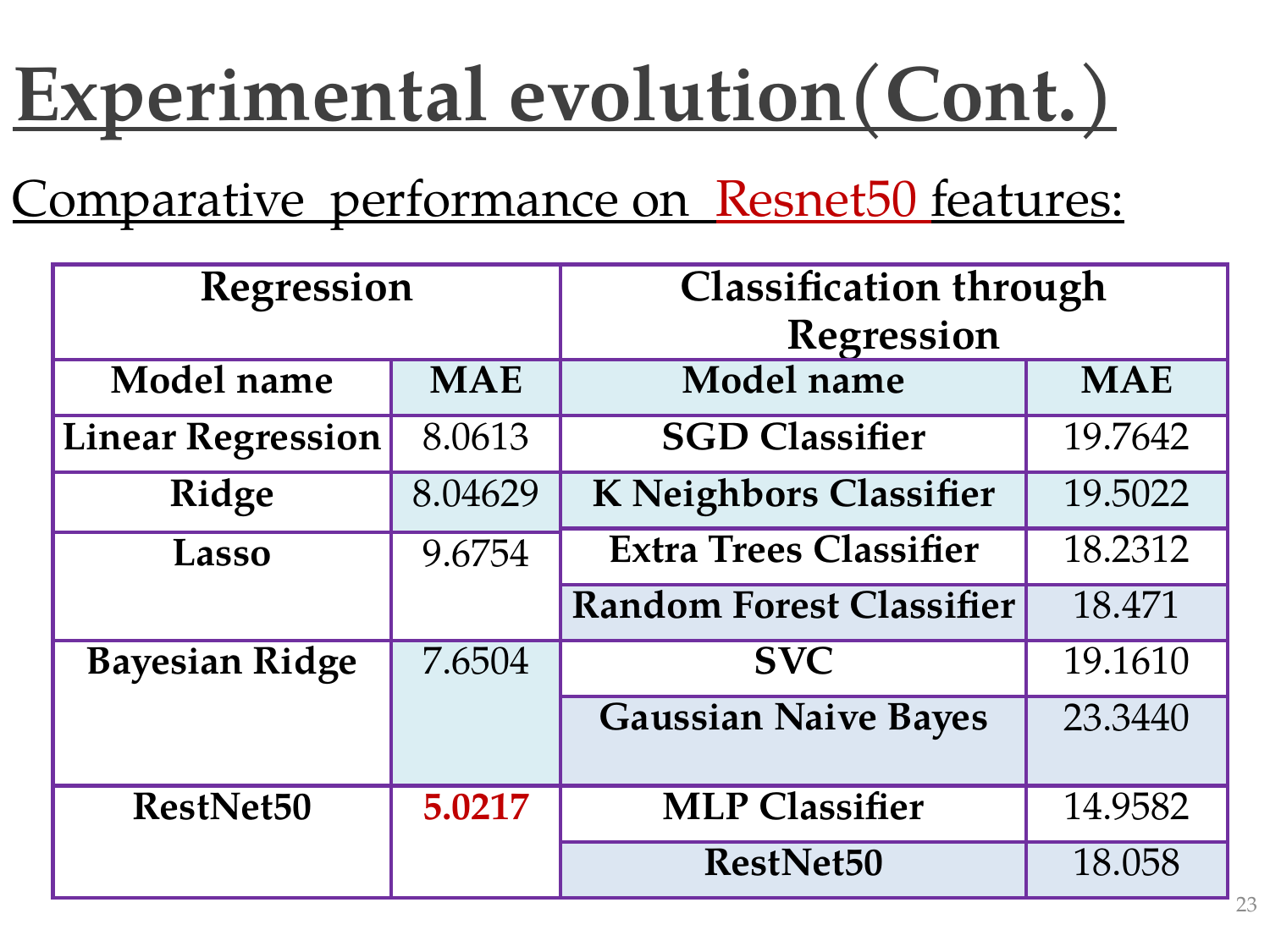

# Experimental evolution(Cont.)
Comparative  performance on  Resnet50 features:
| Regression |  | Classification through Regression |  |
| --- | --- | --- | --- |
| Model name | MAE | Model name | MAE |
| Linear Regression | 8.0613 | SGD Classifier | 19.7642 |
| Ridge | 8.04629 | K Neighbors Classifier | 19.5022 |
|  |  | Extra Trees Classifier | 18.2312 |
| Lasso | 9.6754 |  |  |
|  |  | Random Forest Classifier | 18.471 |
| Bayesian Ridge | 7.6504 | SVC | 19.1610 |
|  |  | Gaussian Naive Bayes | 23.3440 |
| RestNet50 | 5.0217 | MLP Classifier | 14.9582 |
|  |  | RestNet50 | 18.058 |
23